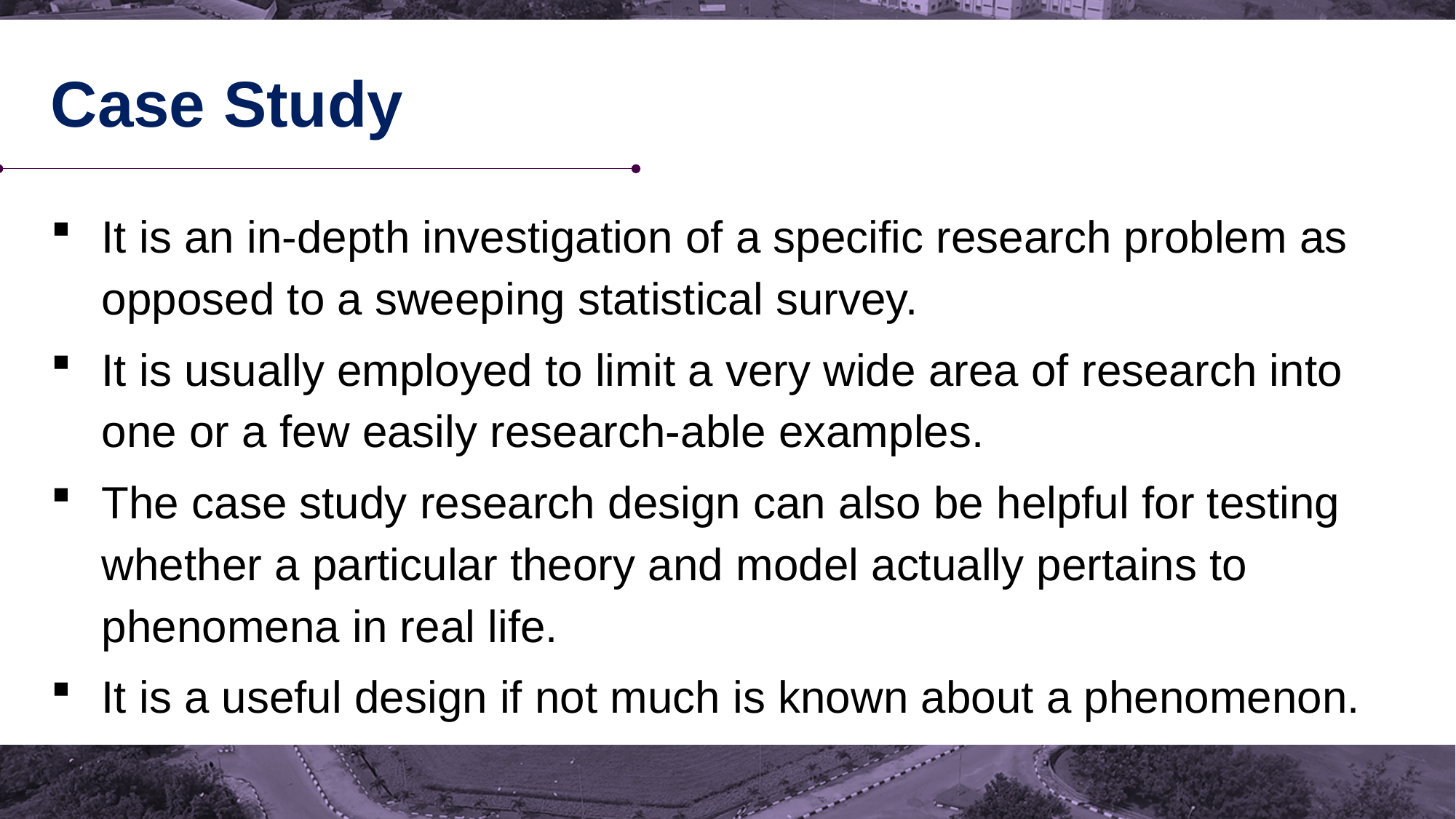

# Case Study
It is an in-depth investigation of a specific research problem as opposed to a sweeping statistical survey.
It is usually employed to limit a very wide area of research into one or a few easily research-able examples.
The case study research design can also be helpful for testing whether a particular theory and model actually pertains to phenomena in real life.
It is a useful design if not much is known about a phenomenon.